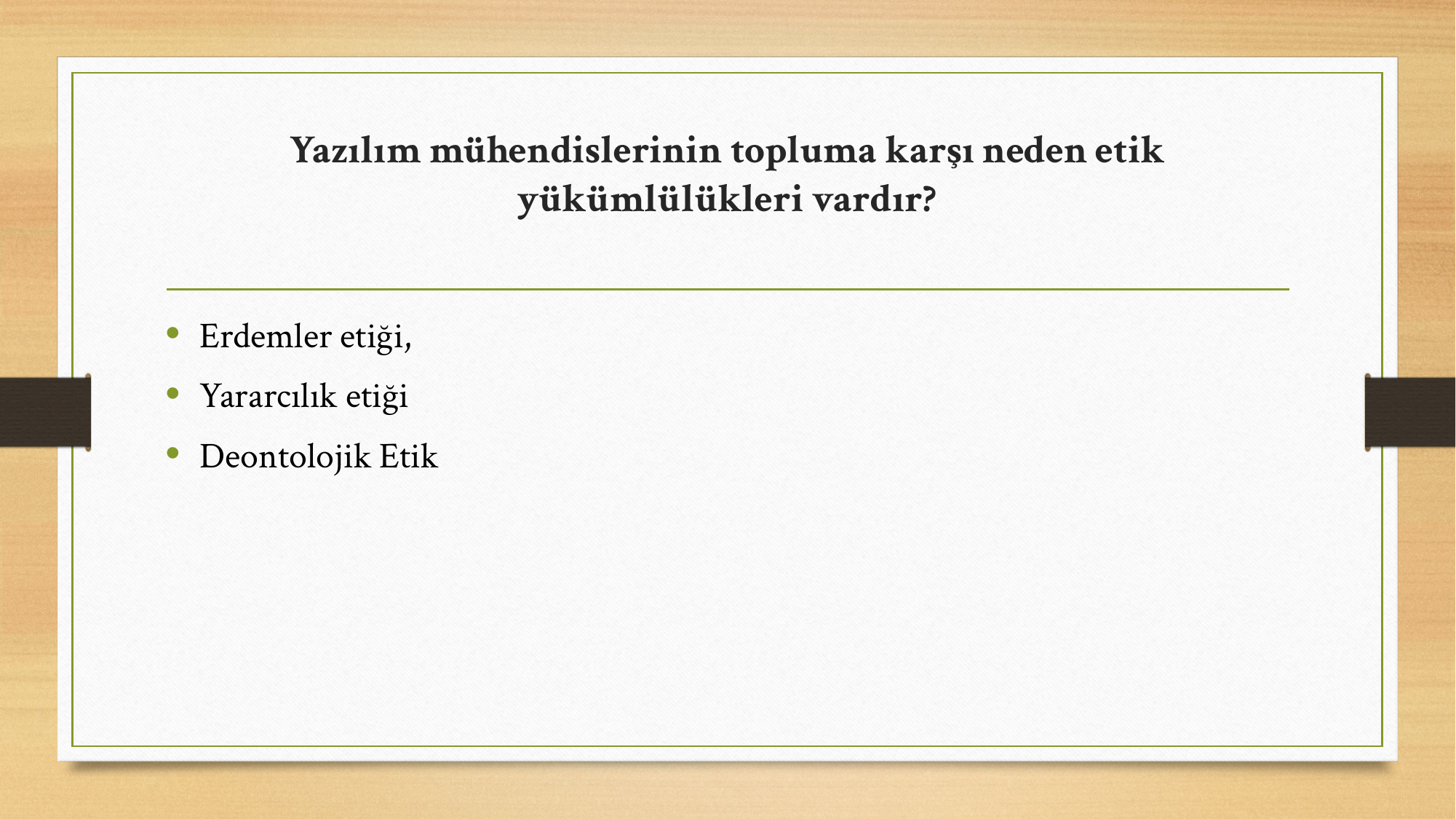

# Yazılım mühendislerinin topluma karşı neden etik yükümlülükleri vardır?
Erdemler etiği,
Yararcılık etiği
Deontolojik Etik